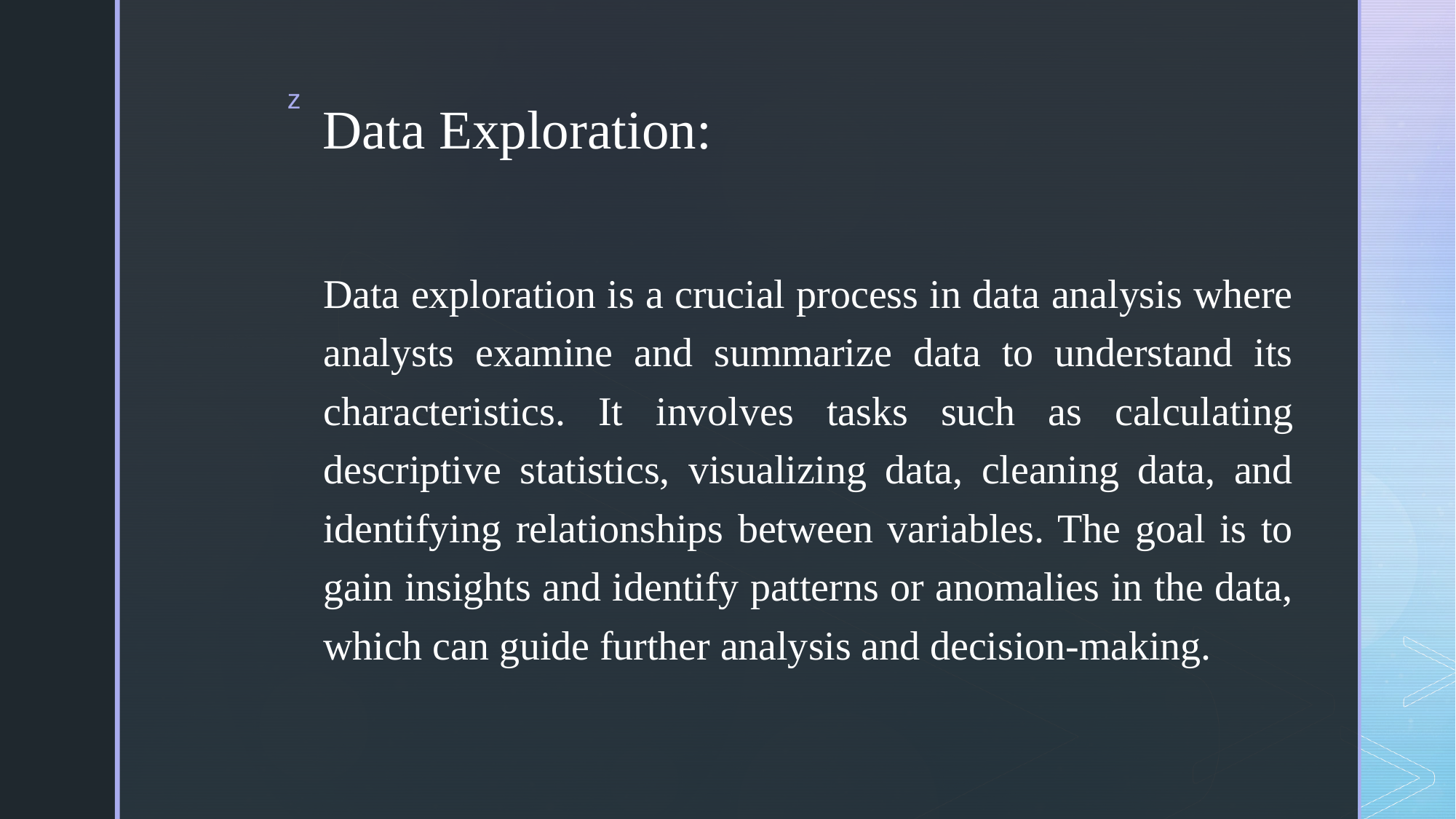

# Data Exploration:
Data exploration is a crucial process in data analysis where analysts examine and summarize data to understand its characteristics. It involves tasks such as calculating descriptive statistics, visualizing data, cleaning data, and identifying relationships between variables. The goal is to gain insights and identify patterns or anomalies in the data, which can guide further analysis and decision-making.